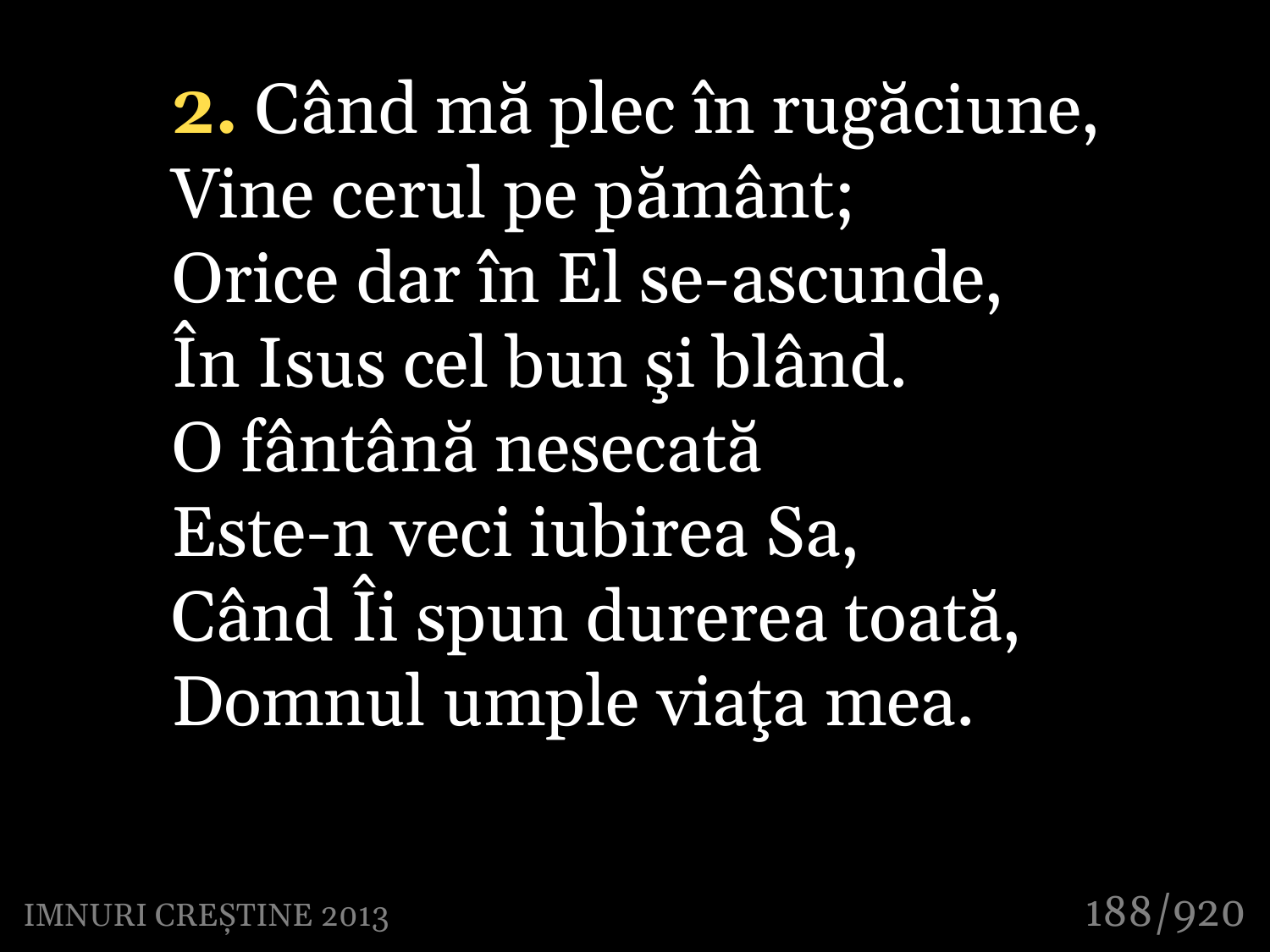

2. Când mă plec în rugăciune,
Vine cerul pe pământ;
Orice dar în El se-ascunde,
În Isus cel bun şi blând.
O fântână nesecată
Este-n veci iubirea Sa,
Când Îi spun durerea toată,
Domnul umple viaţa mea.
188/920
IMNURI CREȘTINE 2013